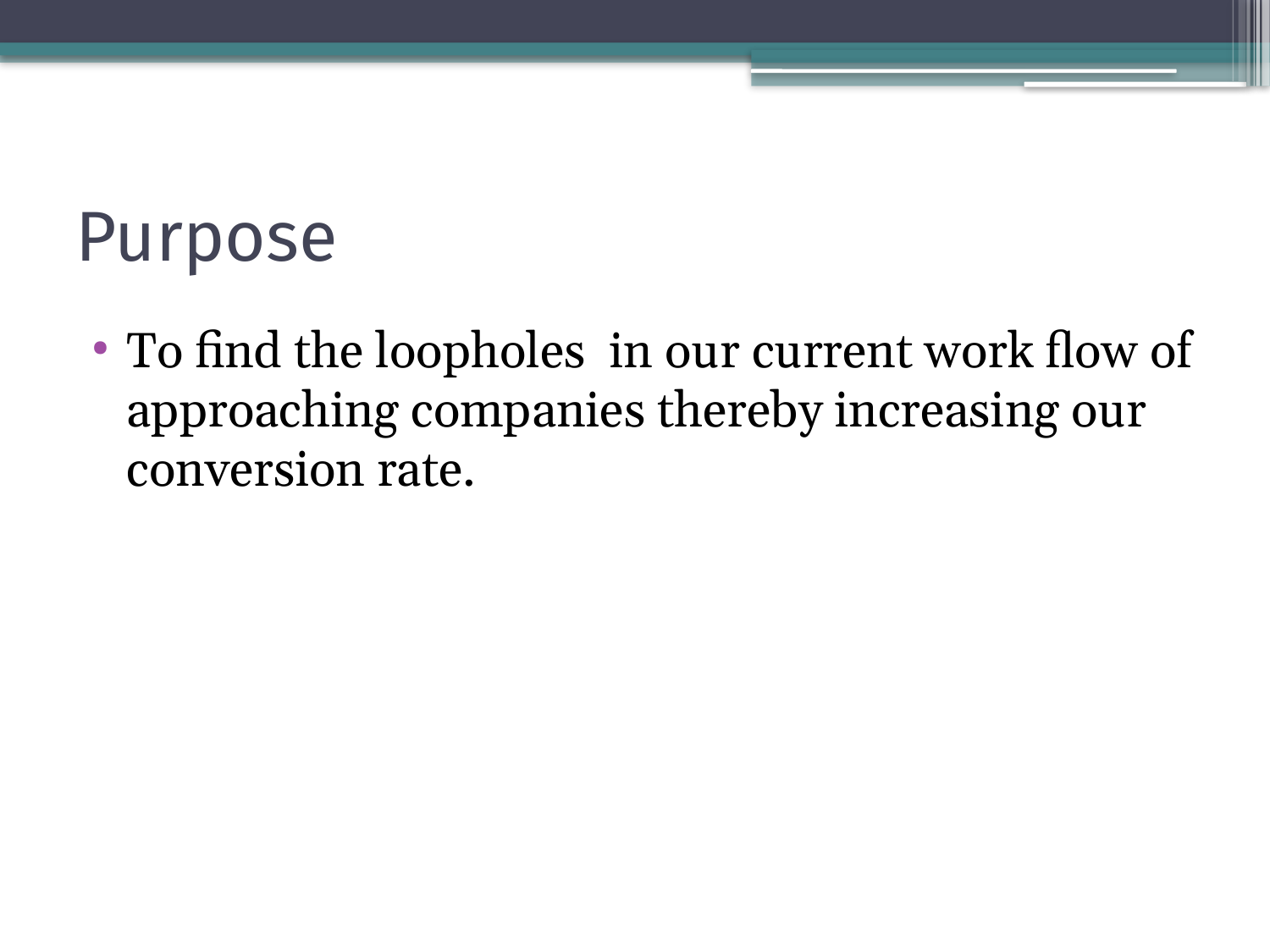

# Purpose
To find the loopholes  in our current work flow of approaching companies thereby increasing our conversion rate.